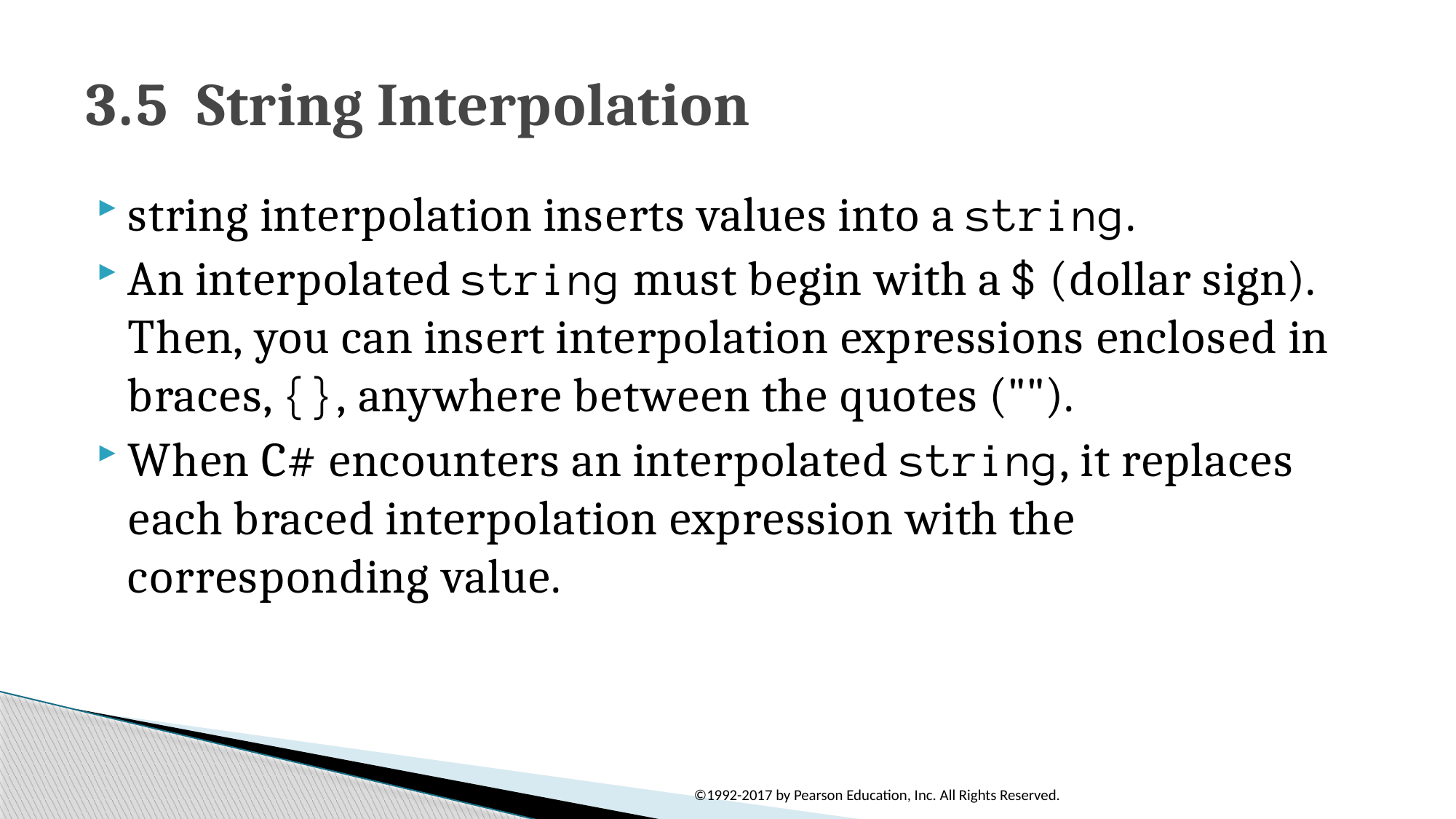

# 3.5  String Interpolation
string interpolation inserts values into a string.
An interpolated string must begin with a $ (dollar sign). Then, you can insert interpolation expressions enclosed in braces, {}, anywhere between the quotes ("").
When C# encounters an interpolated string, it replaces each braced interpolation expression with the corresponding value.
©1992-2017 by Pearson Education, Inc. All Rights Reserved.